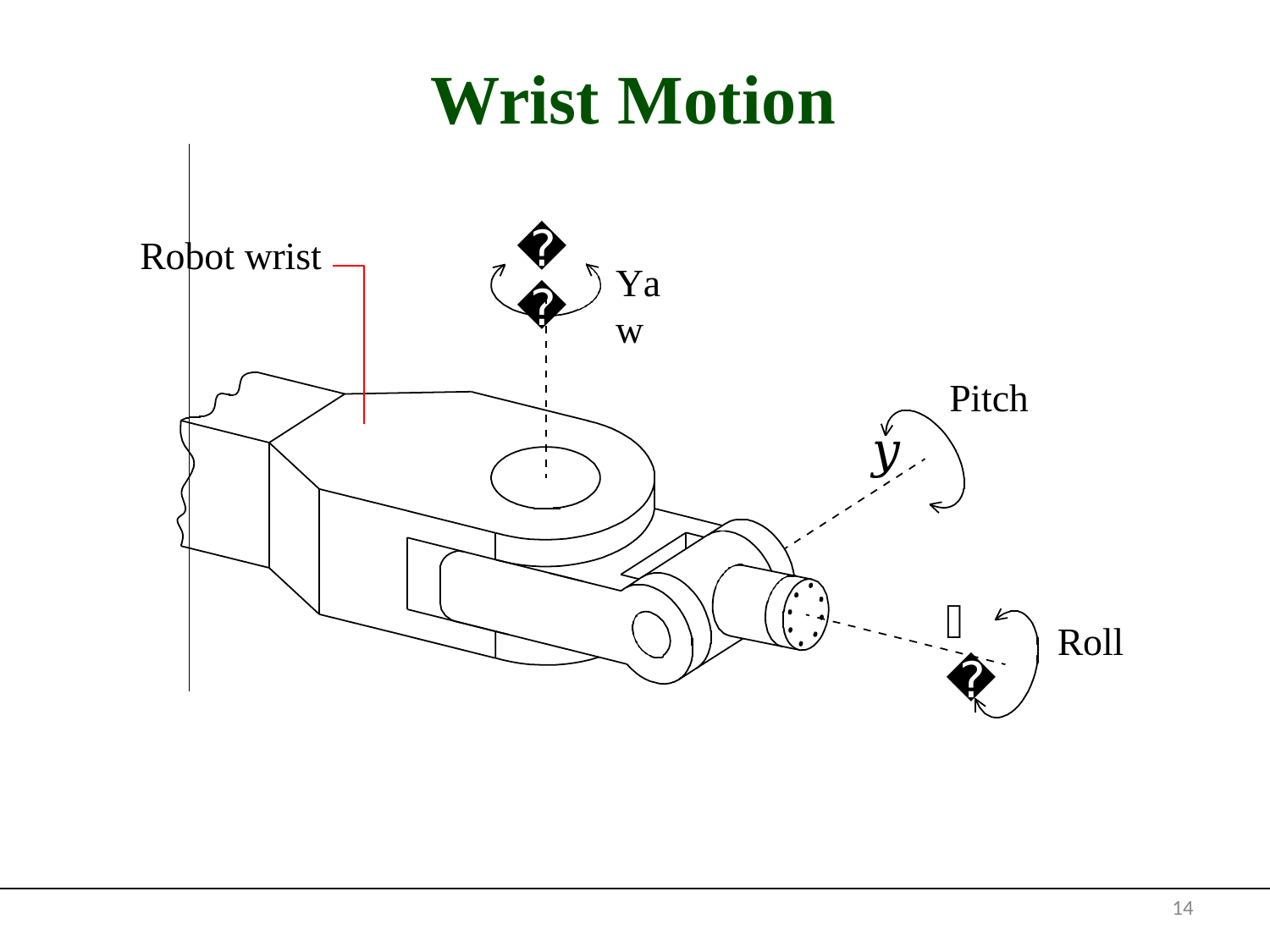

# Wrist Motion
Wrist Motion
𝑧

Robot wrist
Yaw

Pitch
𝑦

𝑥

Roll

14